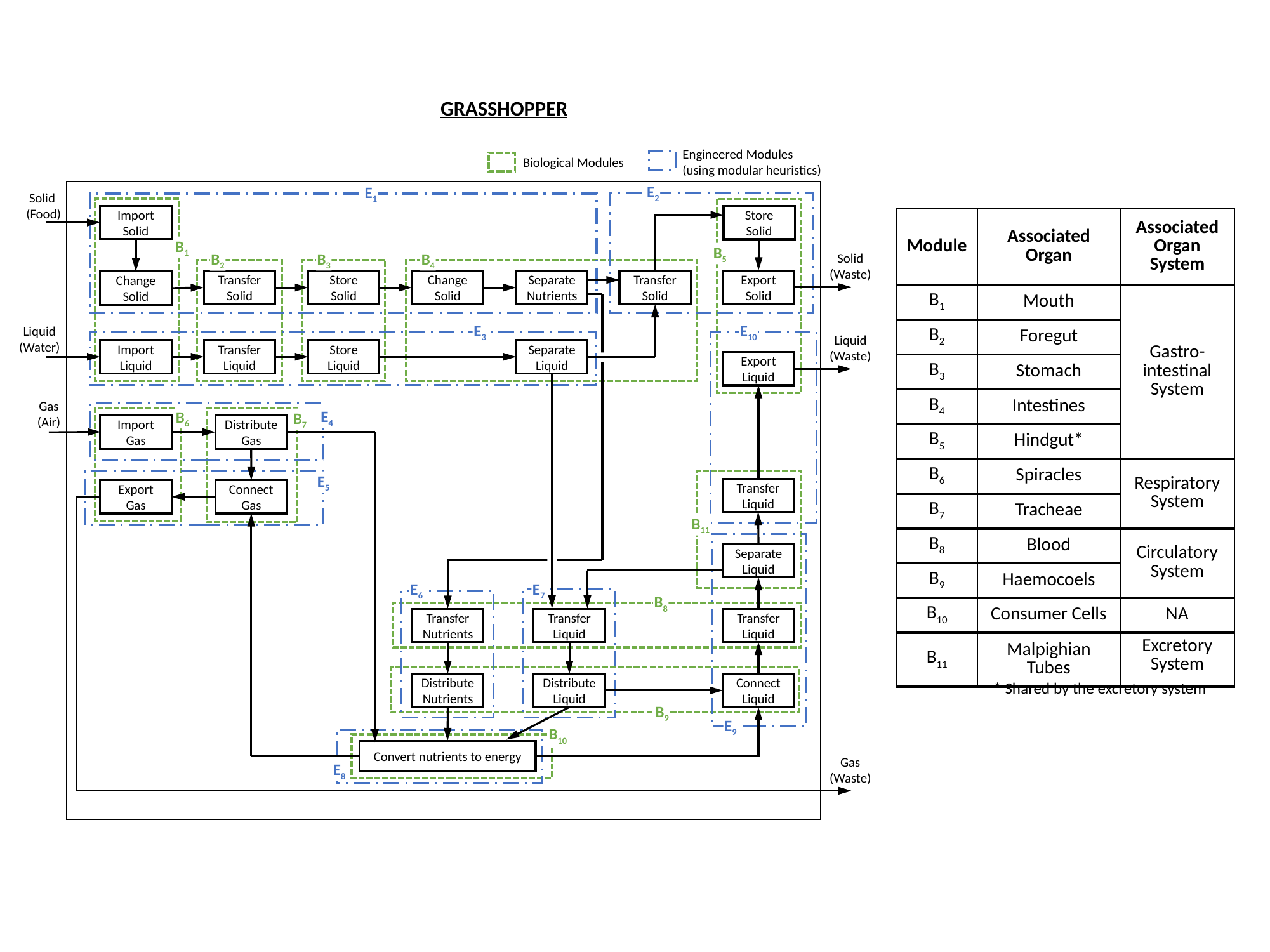

GRASSHOPPER
Engineered Modules
(using modular heuristics)
Biological Modules

E2
E1
E3
E10
E4
E5
E7
E6
E9
E8
Solid
(Food)

Import
Solid
Store
Solid
| Module | Associated Organ | Associated Organ System |
| --- | --- | --- |
| B1 | Mouth | Gastro-intestinal System |
| B2 | Foregut |  |
| B3 | Stomach |  |
| B4 | Intestines |  |
| B5 | Hindgut\* |  |
| B6 | Spiracles | Respiratory System |
| B7 | Tracheae |  |
| B8 | Blood | Circulatory System |
| B9 | Haemocoels |  |
| B10 | Consumer Cells | NA |
| B11 | Malpighian Tubes | Excretory System |
B1
B5
B3
B4
B2
B6
B7
B11
B8
B9
B10
Solid
(Waste)
Export
Solid
Transfer
Solid
Store
Solid
Change
Solid
Separate
Nutrients
Transfer
Solid
Change
Solid
Liquid
(Water)
Liquid
(Waste)
Import
Liquid
Transfer
Liquid
Store
Liquid
Separate
Liquid
Export Liquid

Gas
(Air)
Import
Gas
Distribute Gas
Transfer Liquid
Export
Gas
Connect Gas
Separate Liquid

Transfer
Nutrients
Transfer
Liquid
Transfer
Liquid
Distribute
Nutrients
Distribute
Liquid
Connect
Liquid
* Shared by the excretory system
Convert nutrients to energy
Gas
(Waste)